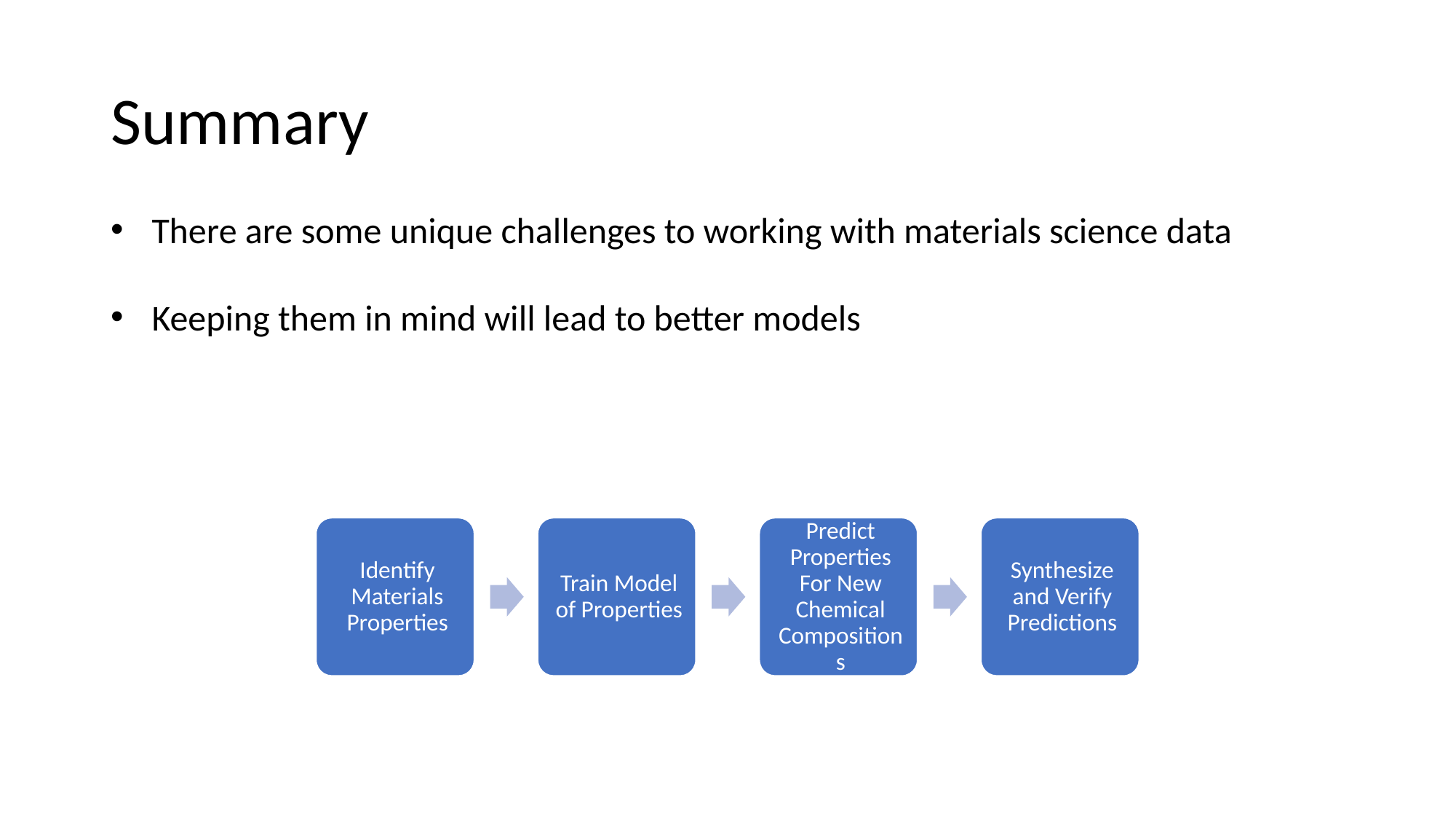

# Summary
There are some unique challenges to working with materials science data
Keeping them in mind will lead to better models
Identify Materials Properties

Train Model of Properties

Predict Properties For New Chemical Compositions

Synthesize and Verify Predictions